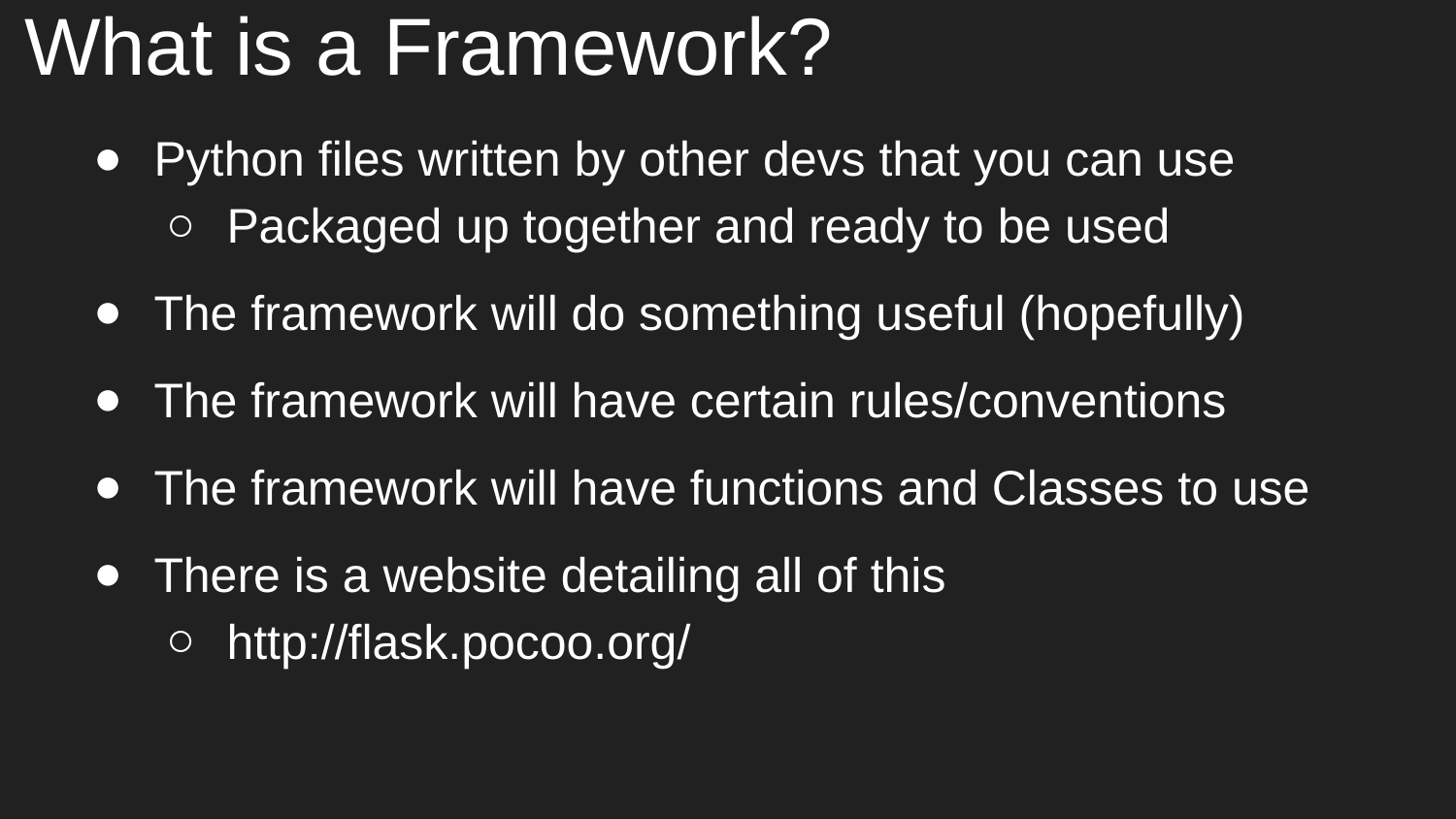

# What is a Framework?
Python files written by other devs that you can use
Packaged up together and ready to be used
The framework will do something useful (hopefully)
The framework will have certain rules/conventions
The framework will have functions and Classes to use
There is a website detailing all of this
http://flask.pocoo.org/